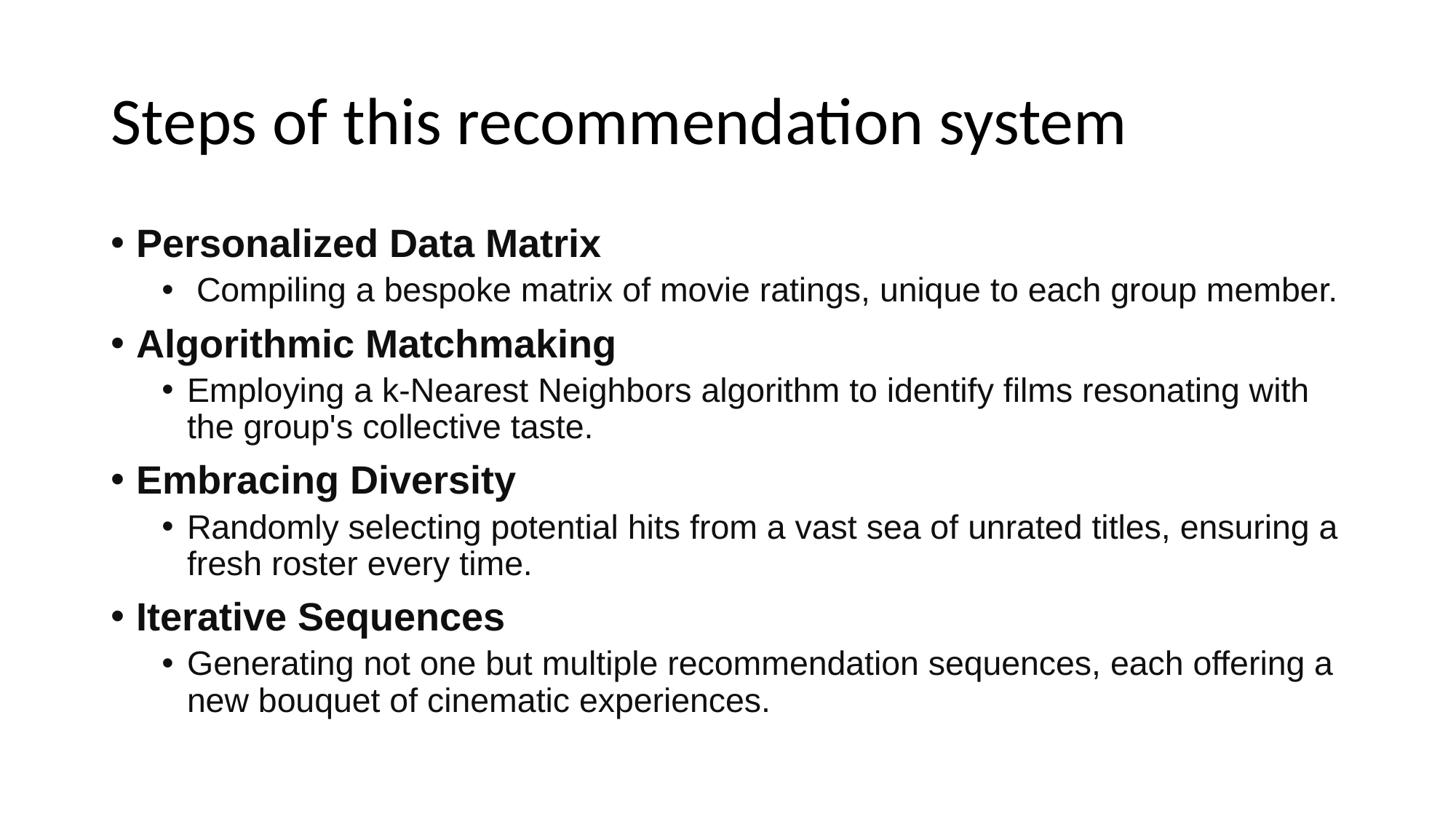

# Steps of this recommendation system
Personalized Data Matrix
 Compiling a bespoke matrix of movie ratings, unique to each group member.
Algorithmic Matchmaking
Employing a k-Nearest Neighbors algorithm to identify films resonating with the group's collective taste.
Embracing Diversity
Randomly selecting potential hits from a vast sea of unrated titles, ensuring a fresh roster every time.
Iterative Sequences
Generating not one but multiple recommendation sequences, each offering a new bouquet of cinematic experiences.